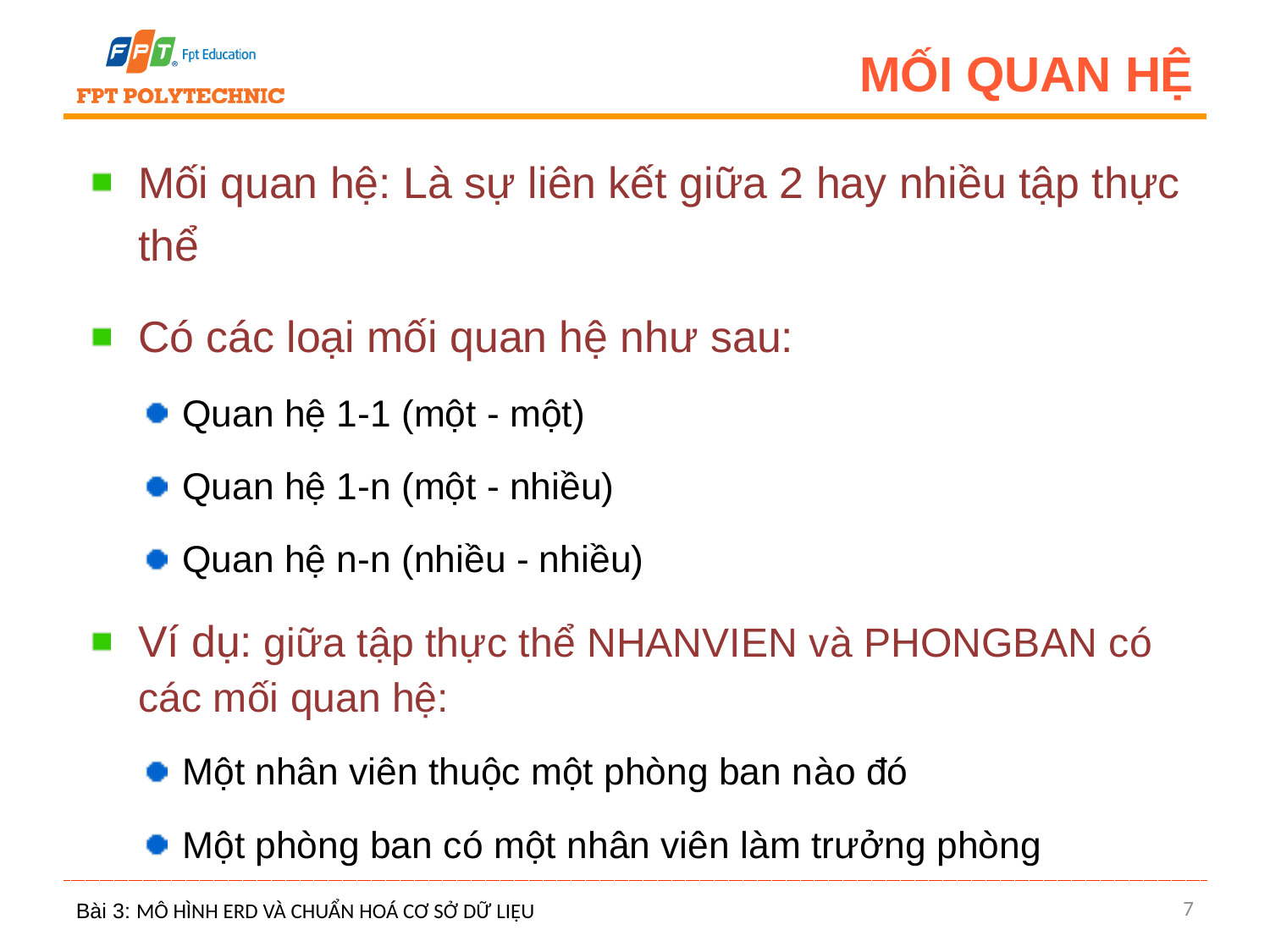

# Mối quan hệ
Mối quan hệ: Là sự liên kết giữa 2 hay nhiều tập thực thể
Có các loại mối quan hệ như sau:
Quan hệ 1-1 (một - một)
Quan hệ 1-n (một - nhiều)
Quan hệ n-n (nhiều - nhiều)
Ví dụ: giữa tập thực thể NHANVIEN và PHONGBAN có các mối quan hệ:
Một nhân viên thuộc một phòng ban nào đó
Một phòng ban có một nhân viên làm trưởng phòng

7